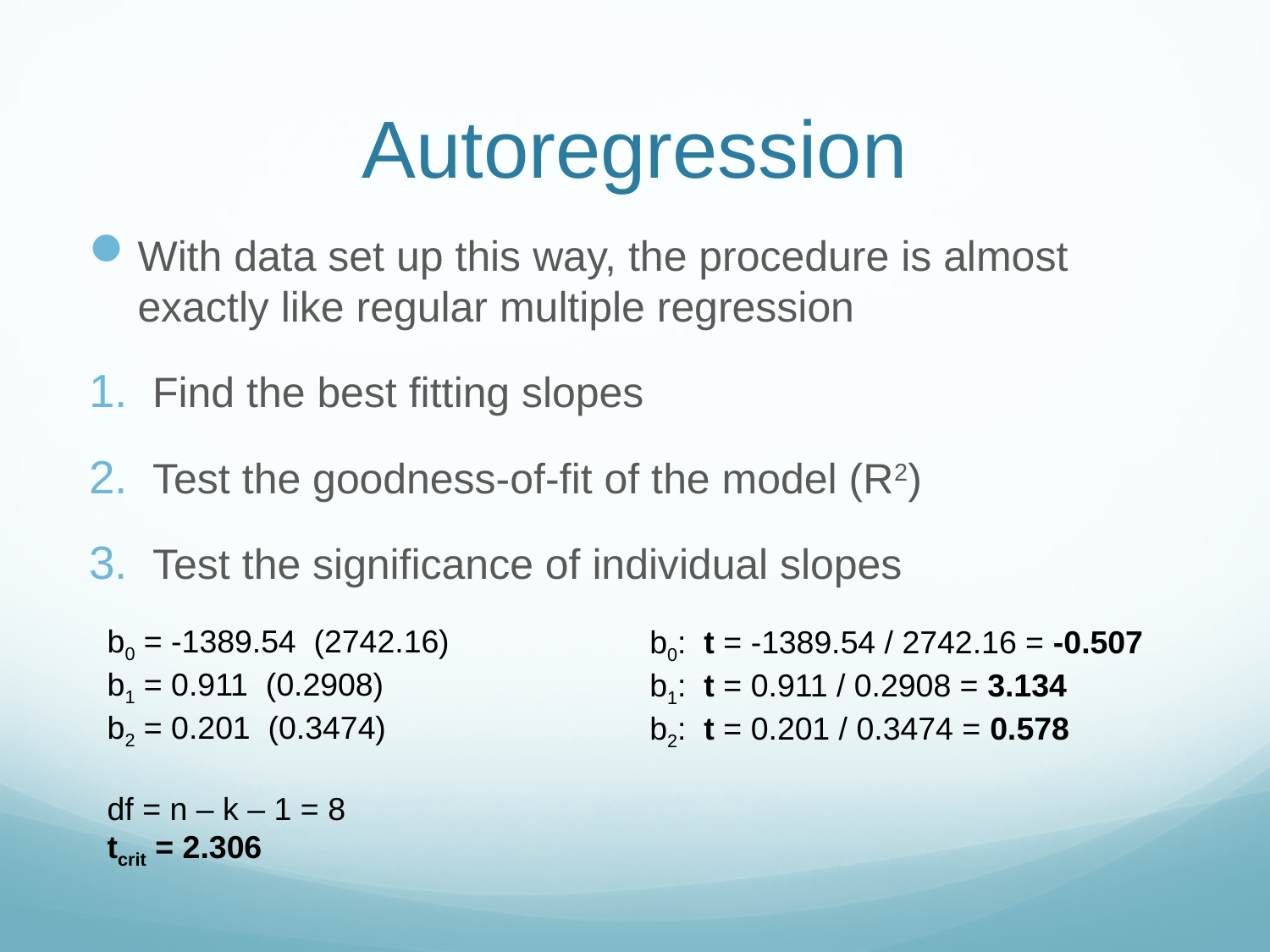

# Autoregression
With data set up this way, the procedure is almost exactly like regular multiple regression
Find the best fitting slopes
Test the goodness-of-fit of the model (R2)
Test the significance of individual slopes
b0 = -1389.54  (2742.16)
b1 = 0.911  (0.2908)
b2 = 0.201  (0.3474)

df = n – k – 1 = 8
tcrit = 2.306
b0:  t = -1389.54 / 2742.16 = -0.507
b1:  t = 0.911 / 0.2908 = 3.134
b2:  t = 0.201 / 0.3474 = 0.578